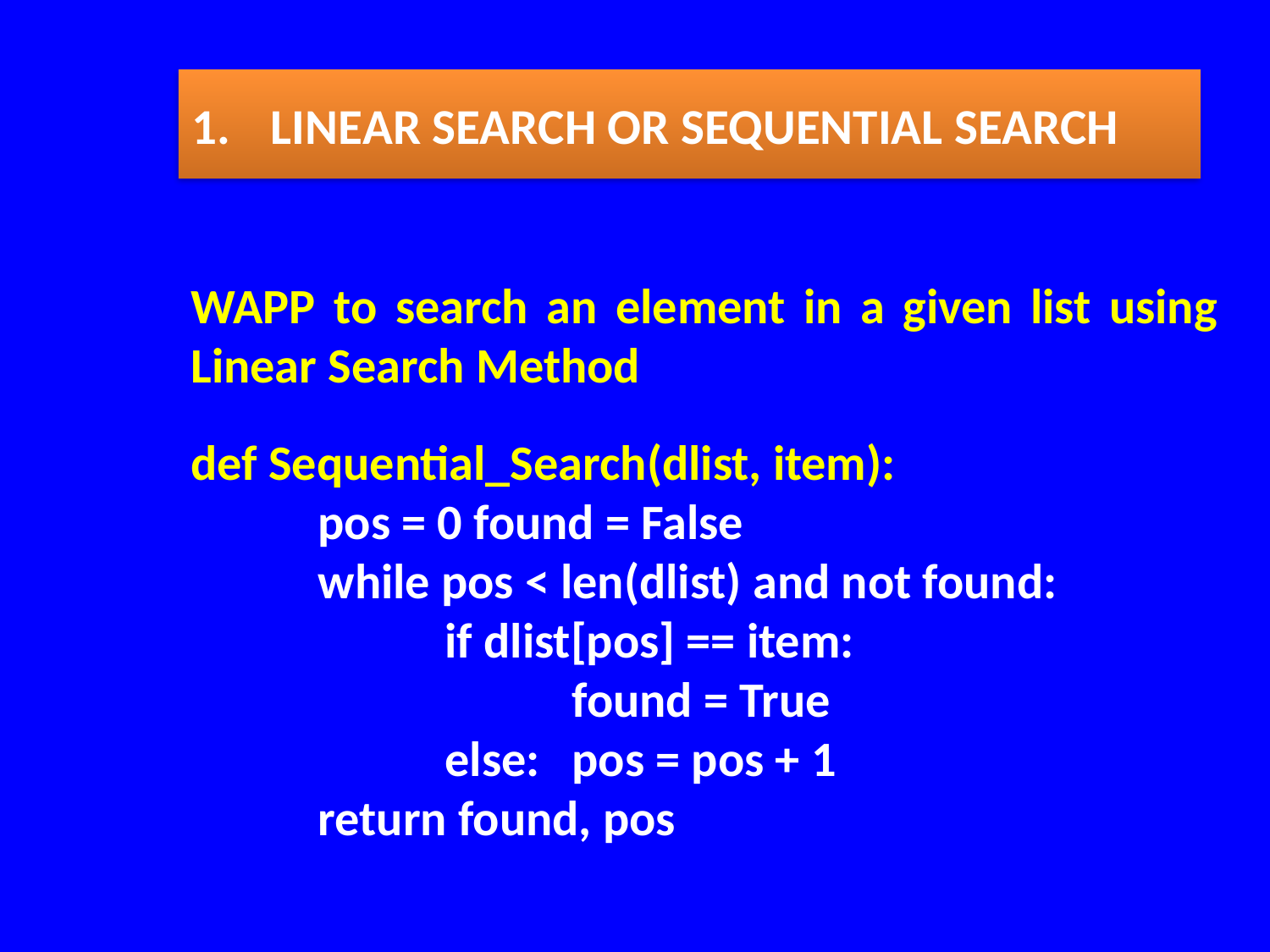

1.	 LINEAR SEARCH OR SEQUENTIAL SEARCH
WAPP to search an element in a given list using Linear Search Method

def Sequential_Search(dlist, item):
	pos = 0 found = False
	while pos < len(dlist) and not found:
		if dlist[pos] == item:
			found = True
		else: 	pos = pos + 1
	return found, pos